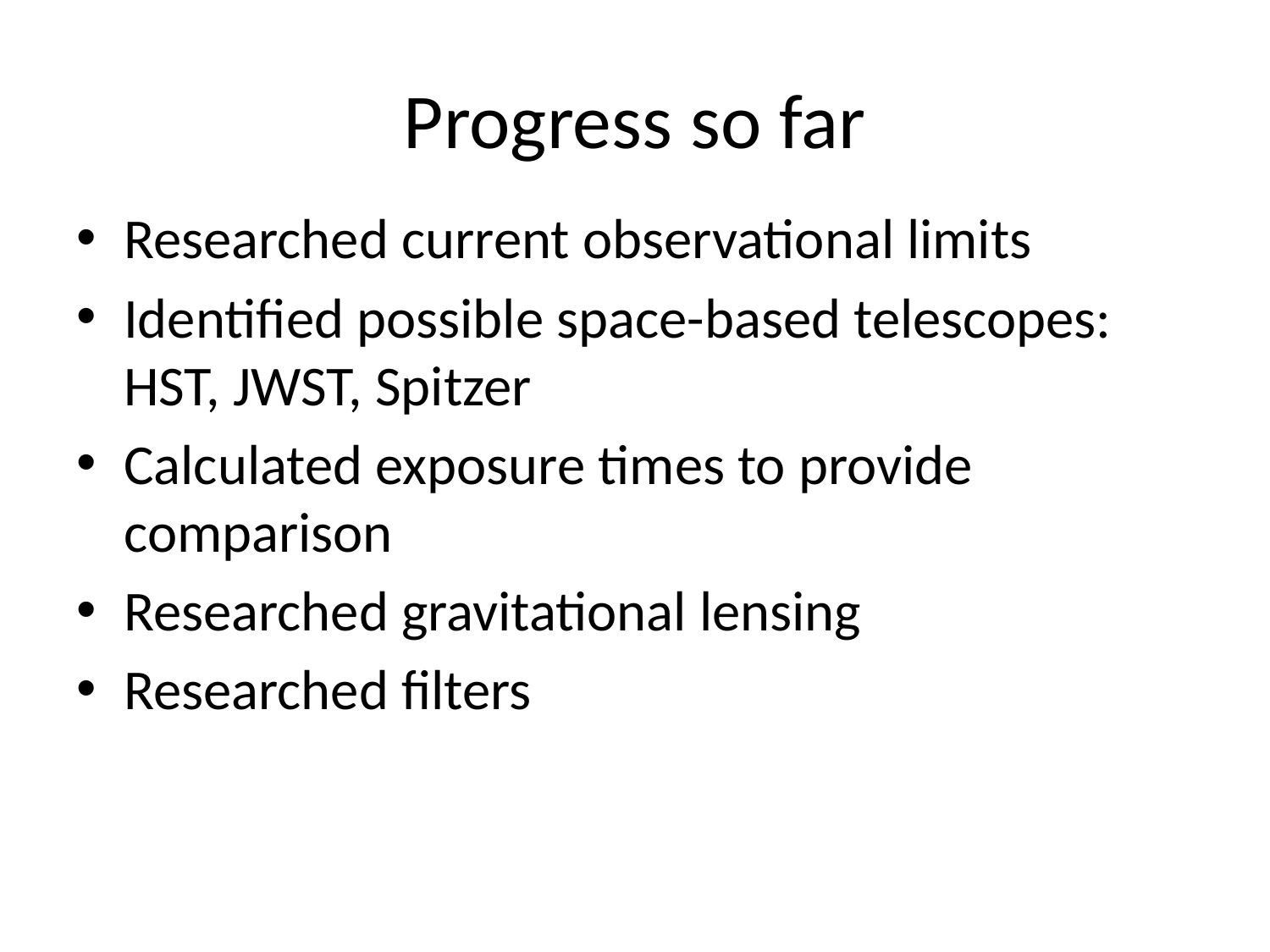

# Progress so far
Researched current observational limits
Identified possible space-based telescopes: HST, JWST, Spitzer
Calculated exposure times to provide comparison
Researched gravitational lensing
Researched filters